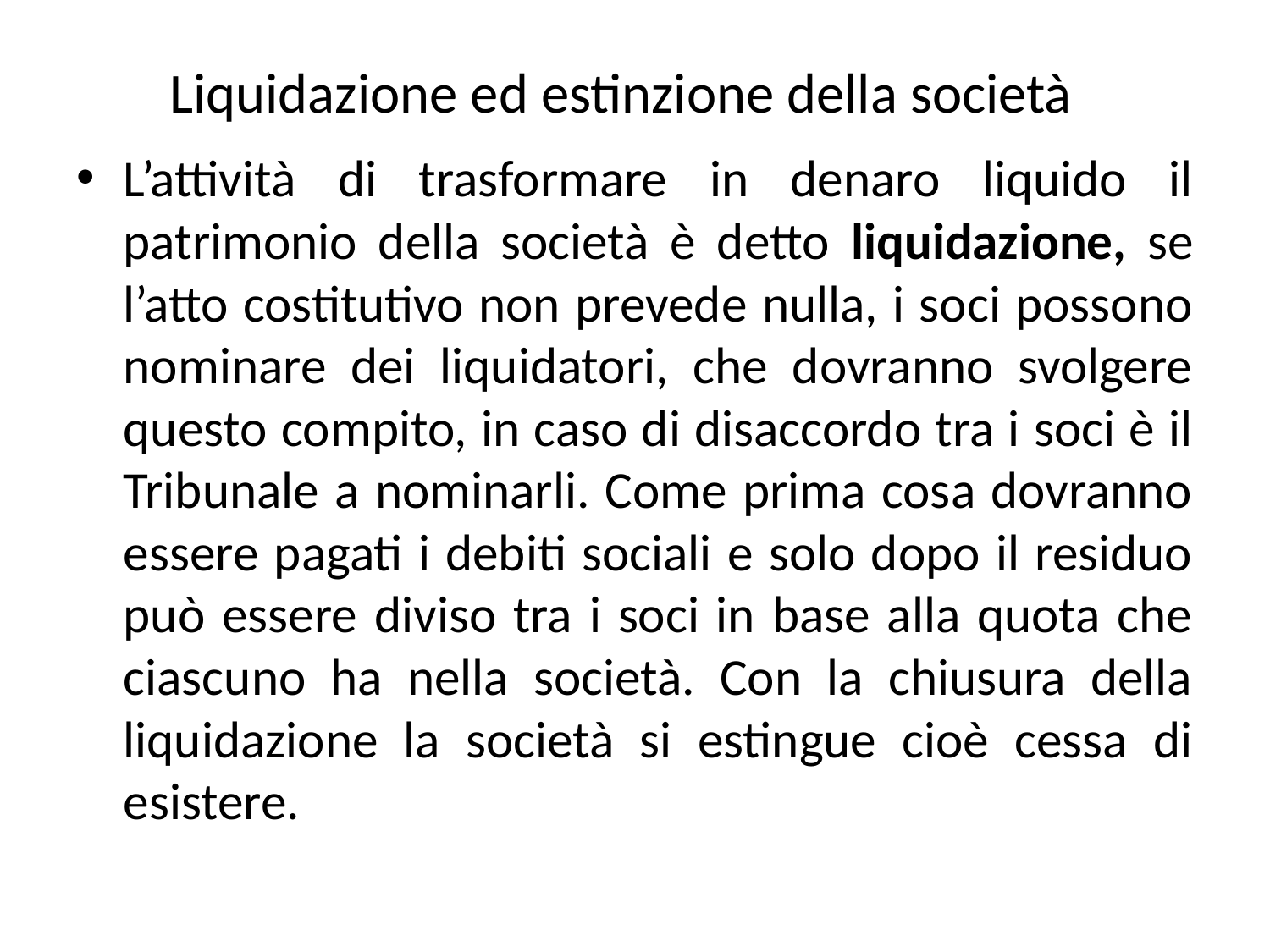

# Liquidazione ed estinzione della società
L’attività di trasformare in denaro liquido il patrimonio della società è detto liquidazione, se l’atto costitutivo non prevede nulla, i soci possono nominare dei liquidatori, che dovranno svolgere questo compito, in caso di disaccordo tra i soci è il Tribunale a nominarli. Come prima cosa dovranno essere pagati i debiti sociali e solo dopo il residuo può essere diviso tra i soci in base alla quota che ciascuno ha nella società. Con la chiusura della liquidazione la società si estingue cioè cessa di esistere.